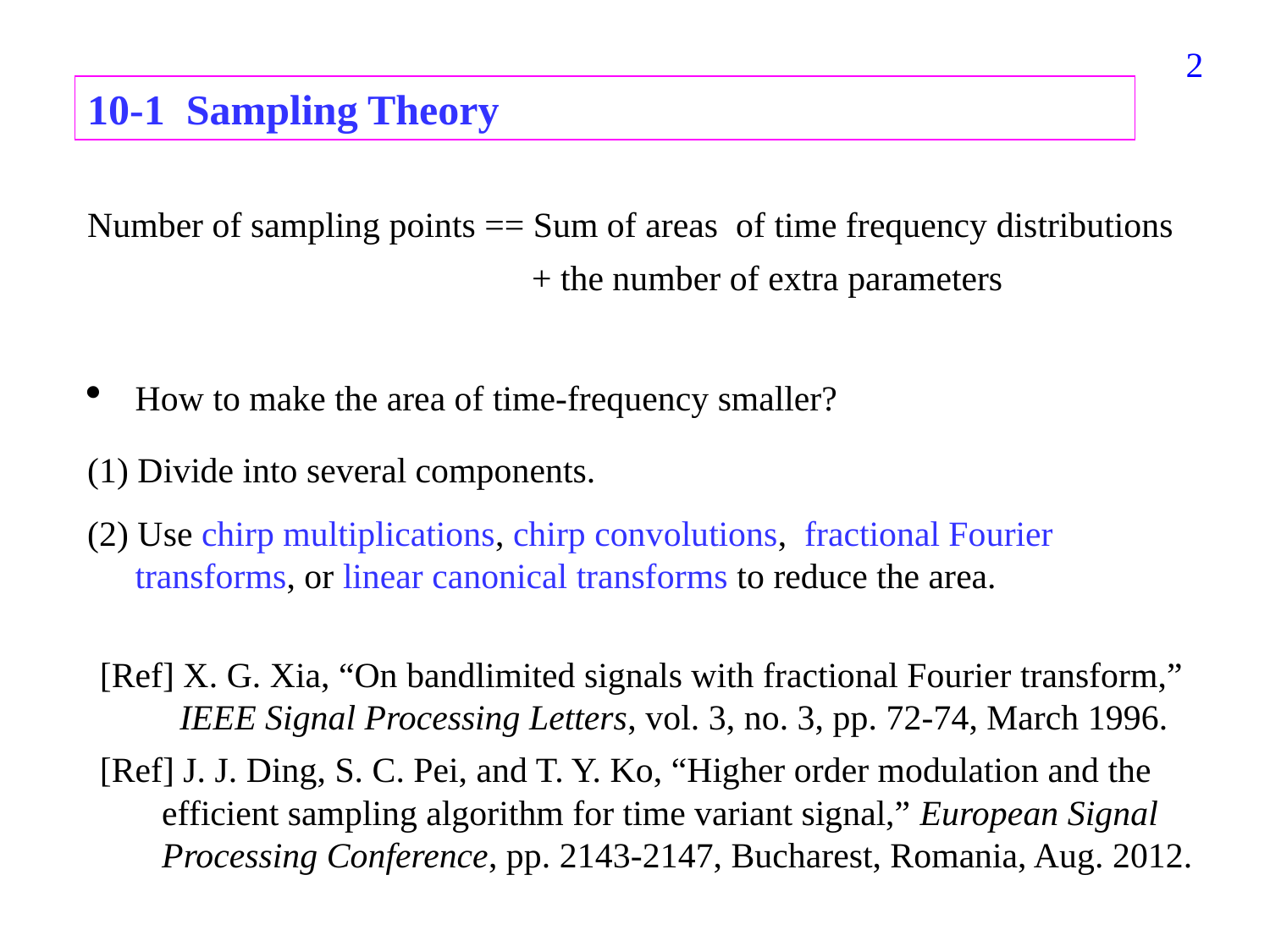

2
10-1  Sampling Theory
Number of sampling points == Sum of areas  of time frequency distributions
                                                  + the number of extra parameters

How to make the area of time-frequency smaller?

(1) Divide into several components.

(2) Use chirp multiplications, chirp convolutions,  fractional Fourier transforms, or linear canonical transforms to reduce the area.
[Ref] X. G. Xia, “On bandlimited signals with fractional Fourier transform,”
         IEEE Signal Processing Letters, vol. 3, no. 3, pp. 72-74, March 1996.
[Ref] J. J. Ding, S. C. Pei, and T. Y. Ko, “Higher order modulation and the
       efficient sampling algorithm for time variant signal,” European Signal
       Processing Conference, pp. 2143-2147, Bucharest, Romania, Aug. 2012.